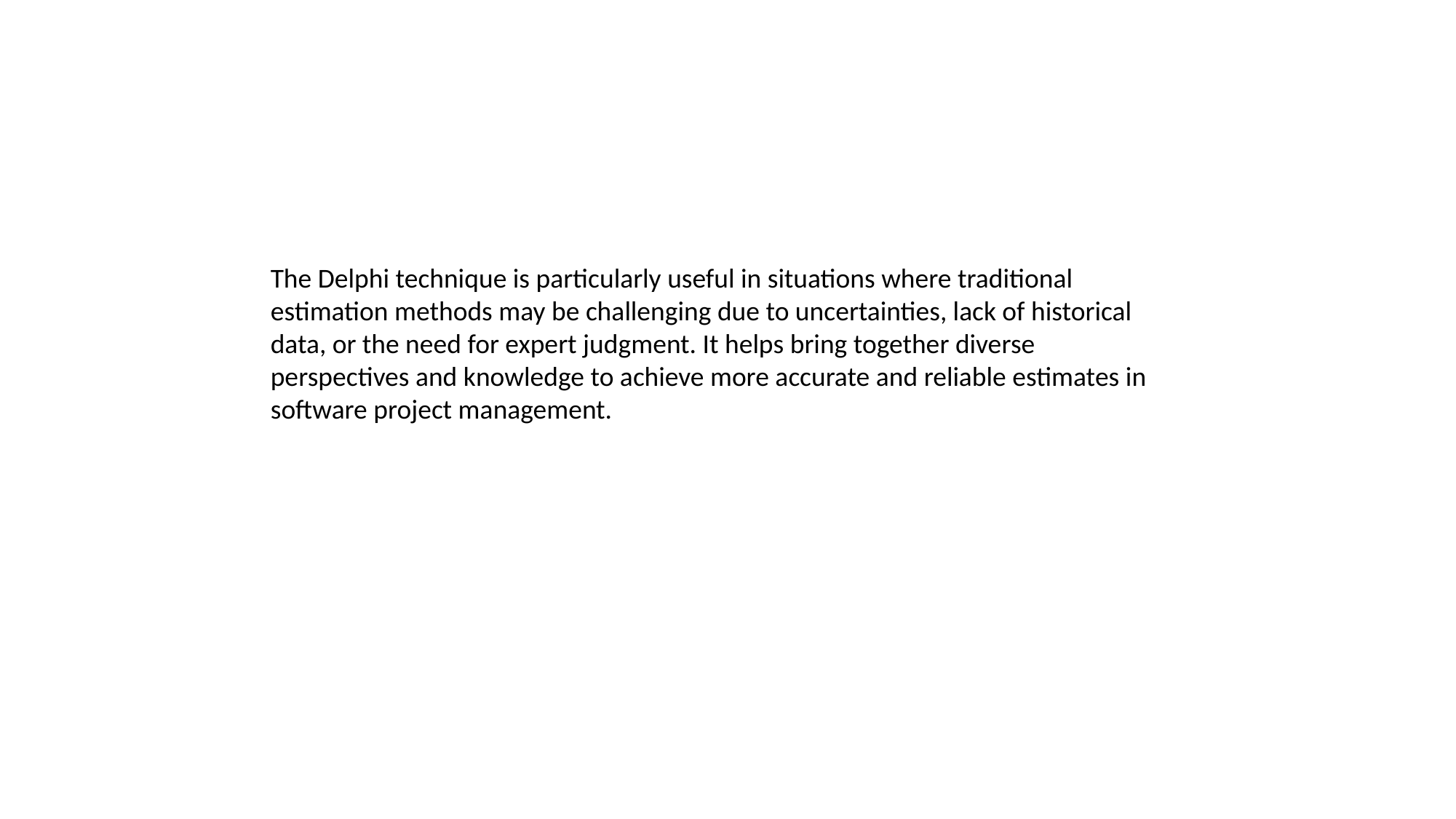

The Delphi technique is particularly useful in situations where traditional estimation methods may be challenging due to uncertainties, lack of historical data, or the need for expert judgment. It helps bring together diverse perspectives and knowledge to achieve more accurate and reliable estimates in software project management.